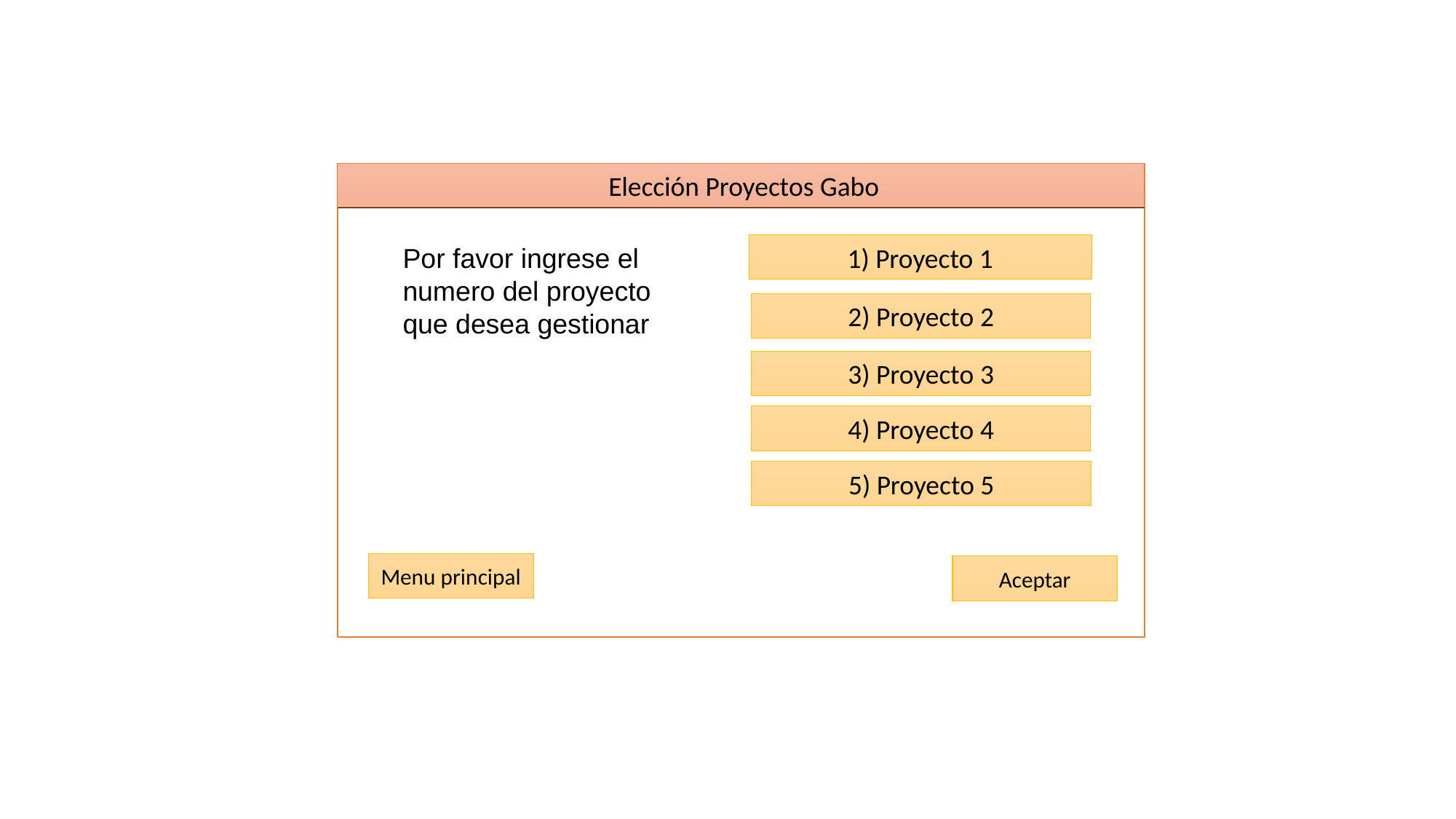

Elección Proyectos Gabo
Por favor ingrese el numero del proyecto que desea gestionar
1) Proyecto 1
2) Proyecto 2
3) Proyecto 3
4) Proyecto 4
5) Proyecto 5
Menu principal
Aceptar